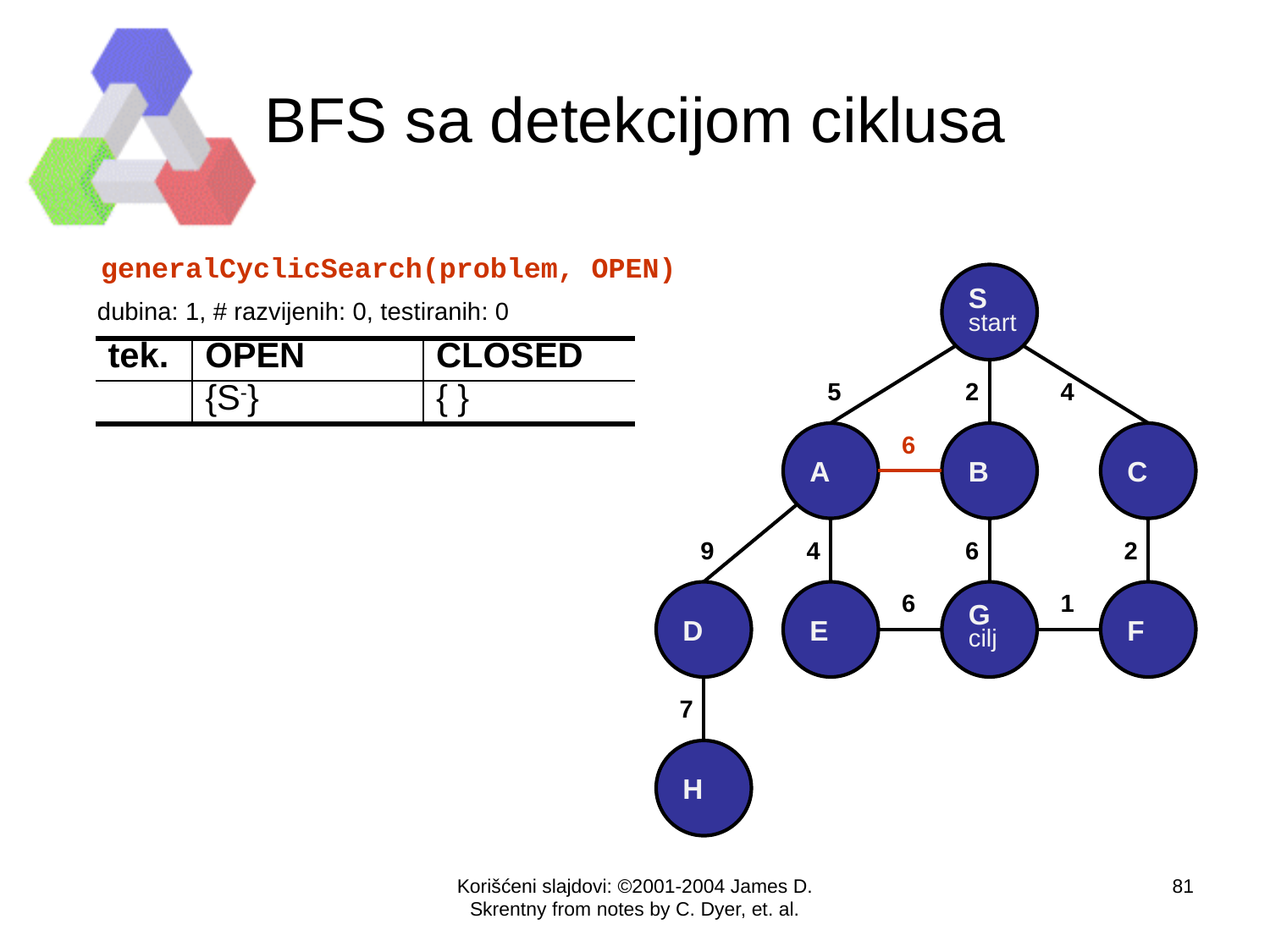

# BFS sa detekcijom ciklusa
generalCyclicSearch(problem, OPEN)
S
start
dubina: 1, # razvijenih: 0, testiranih: 0
| tek. | OPEN | CLOSED |
| --- | --- | --- |
|  | {S-} | { } |
5
2
4
6
A
B
C
9
4
6
2
D
E
6
G
cilj
1
F
7
H
Korišćeni slajdovi: ©2001-2004 James D. Skrentny from notes by C. Dyer, et. al.
81